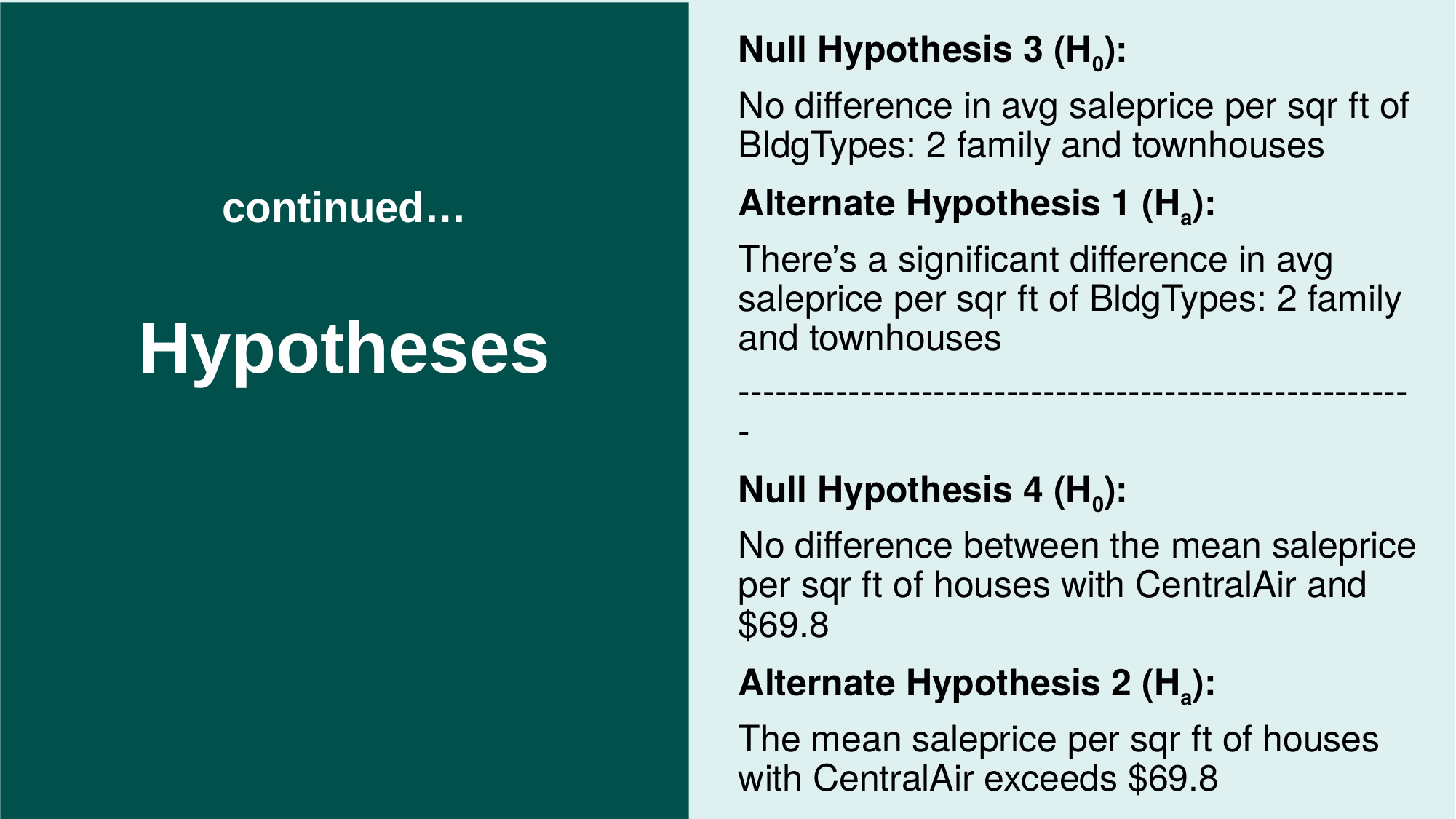

Null Hypothesis 3 (H0):
No difference in avg saleprice per sqr ft of BldgTypes: 2 family and townhouses
Alternate Hypothesis 1 (Ha):
There’s a significant difference in avg saleprice per sqr ft of BldgTypes: 2 family and townhouses
--------------------------------------------------------
Null Hypothesis 4 (H0):
No difference between the mean saleprice per sqr ft of houses with CentralAir and $69.8
Alternate Hypothesis 2 (Ha):
The mean saleprice per sqr ft of houses with CentralAir exceeds $69.8
# continued… Hypotheses